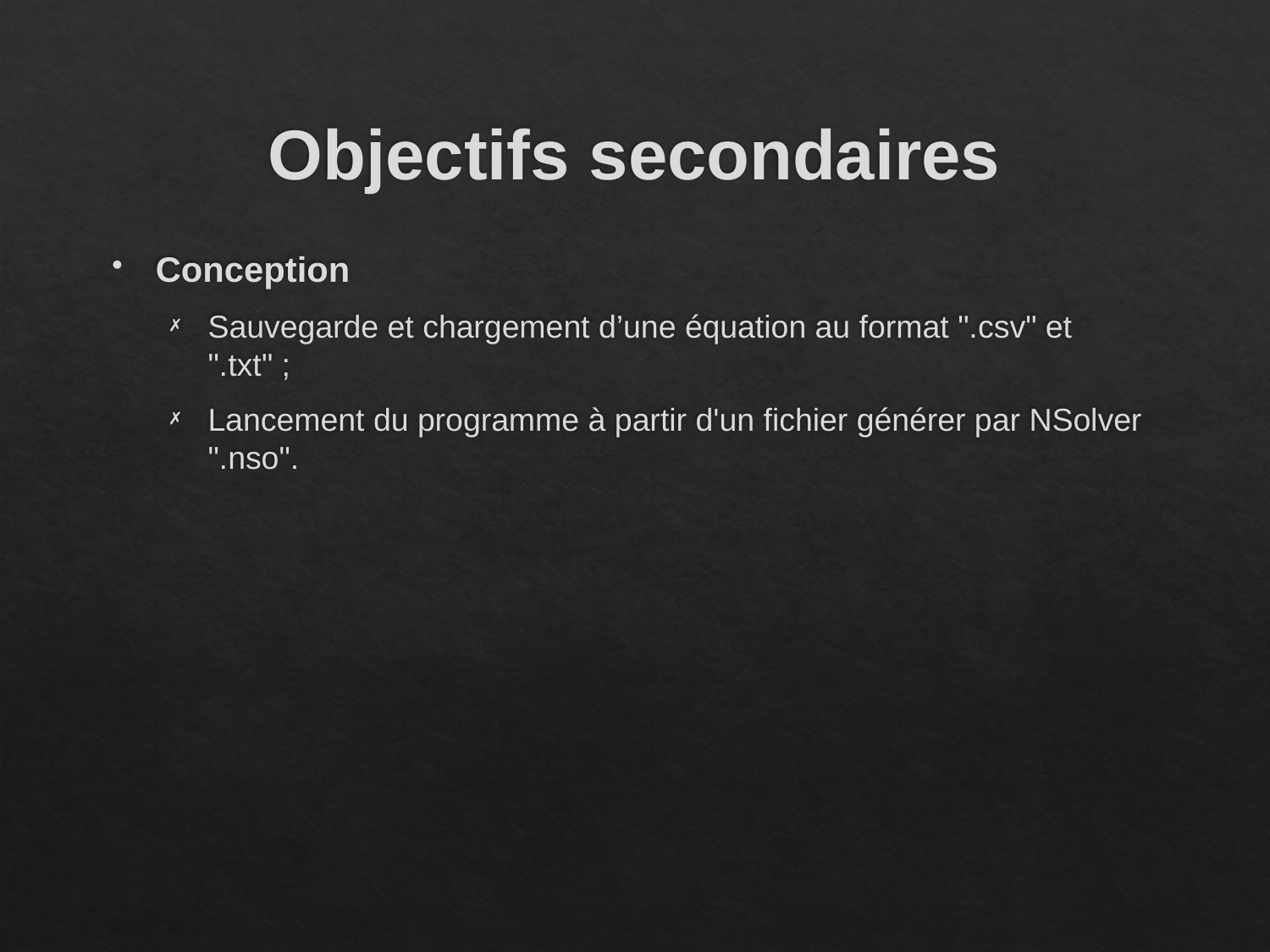

# Objectifs secondaires
Conception
Sauvegarde et chargement d’une équation au format ".csv" et ".txt" ;
Lancement du programme à partir d'un fichier générer par NSolver ".nso".